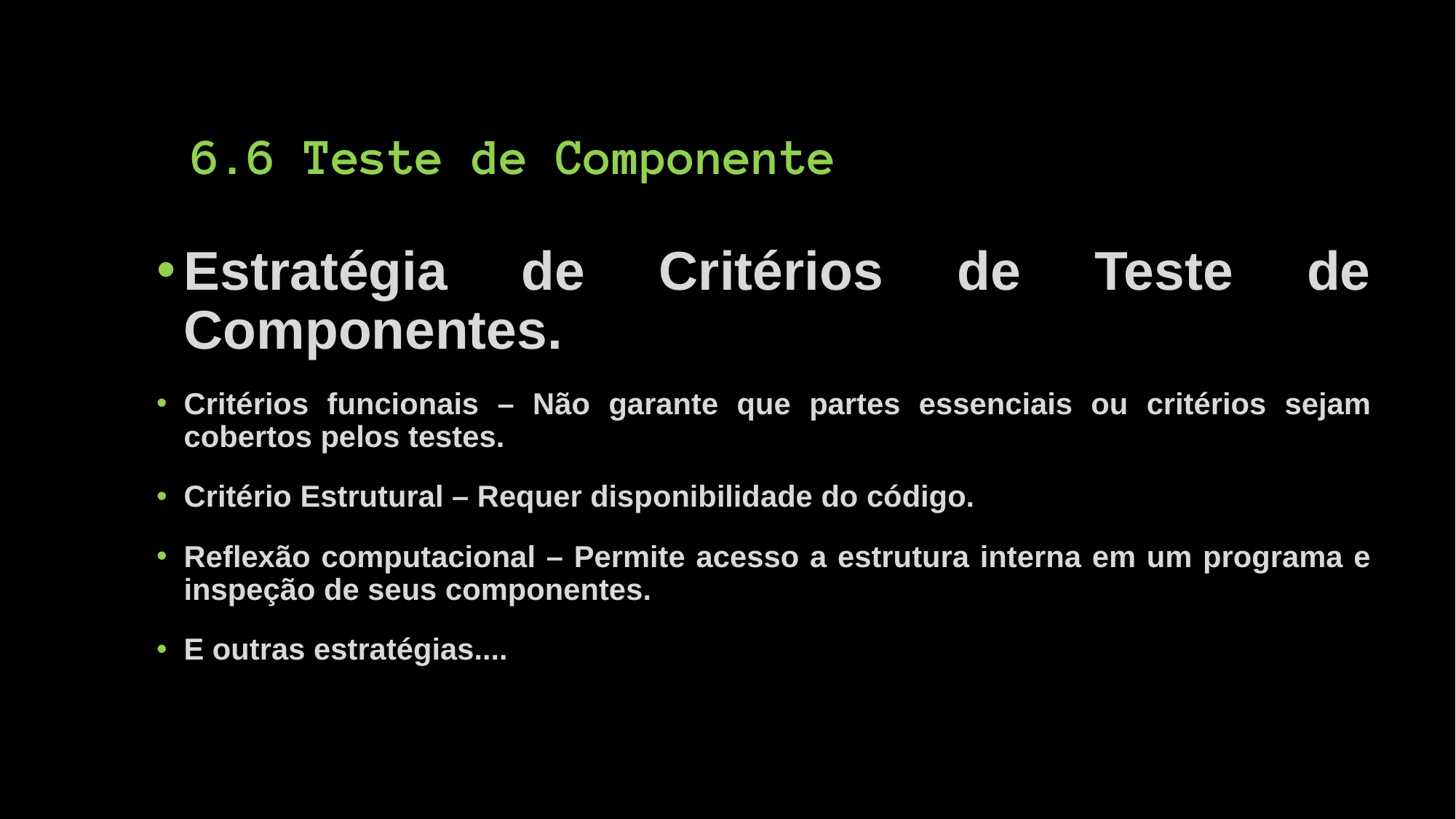

# 6.6 Teste de Componente
Estratégia de Critérios de Teste de Componentes.
Critérios funcionais – Não garante que partes essenciais ou critérios sejam cobertos pelos testes.
Critério Estrutural – Requer disponibilidade do código.
Reflexão computacional – Permite acesso a estrutura interna em um programa e inspeção de seus componentes.
E outras estratégias....